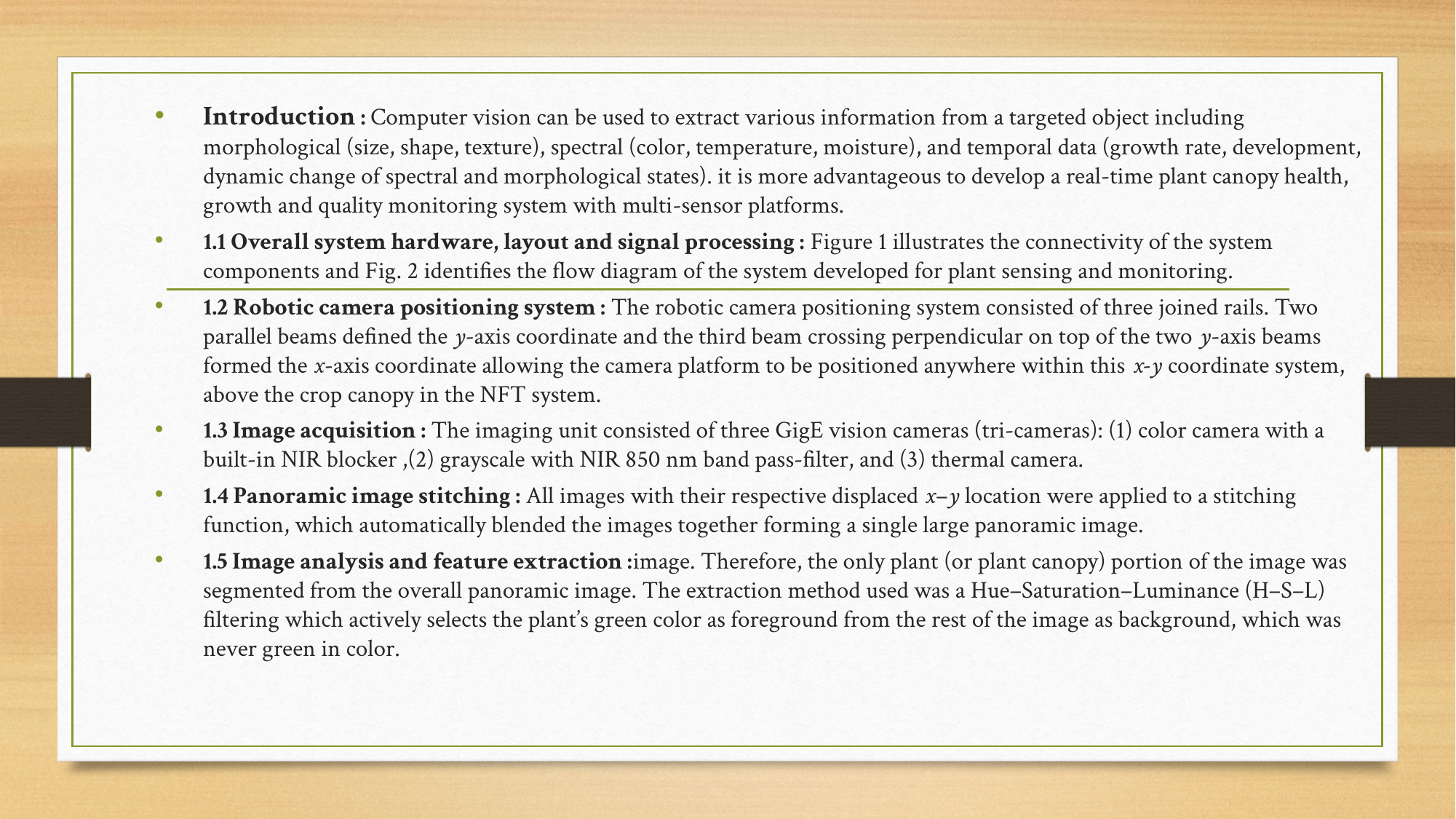

Introduction : Computer vision can be used to extract various information from a targeted object including morphological (size, shape, texture), spectral (color, temperature, moisture), and temporal data (growth rate, development, dynamic change of spectral and morphological states). it is more advantageous to develop a real-time plant canopy health, growth and quality monitoring system with multi-sensor platforms.
1.1 Overall system hardware, layout and signal processing : Figure 1 illustrates the connectivity of the system components and Fig. 2 identifies the flow diagram of the system developed for plant sensing and monitoring.
1.2 Robotic camera positioning system : The robotic camera positioning system consisted of three joined rails. Two parallel beams defined the y-axis coordinate and the third beam crossing perpendicular on top of the two y-axis beams formed the x-axis coordinate allowing the camera platform to be positioned anywhere within this x-y coordinate system, above the crop canopy in the NFT system.
1.3 Image acquisition : The imaging unit consisted of three GigE vision cameras (tri-cameras): (1) color camera with a built-in NIR blocker ,(2) grayscale with NIR 850 nm band pass-filter, and (3) thermal camera.
1.4 Panoramic image stitching : All images with their respective displaced x–y location were applied to a stitching function, which automatically blended the images together forming a single large panoramic image.
1.5 Image analysis and feature extraction :image. Therefore, the only plant (or plant canopy) portion of the image was segmented from the overall panoramic image. The extraction method used was a Hue–Saturation–Luminance (H–S–L) filtering which actively selects the plant’s green color as foreground from the rest of the image as background, which was never green in color.